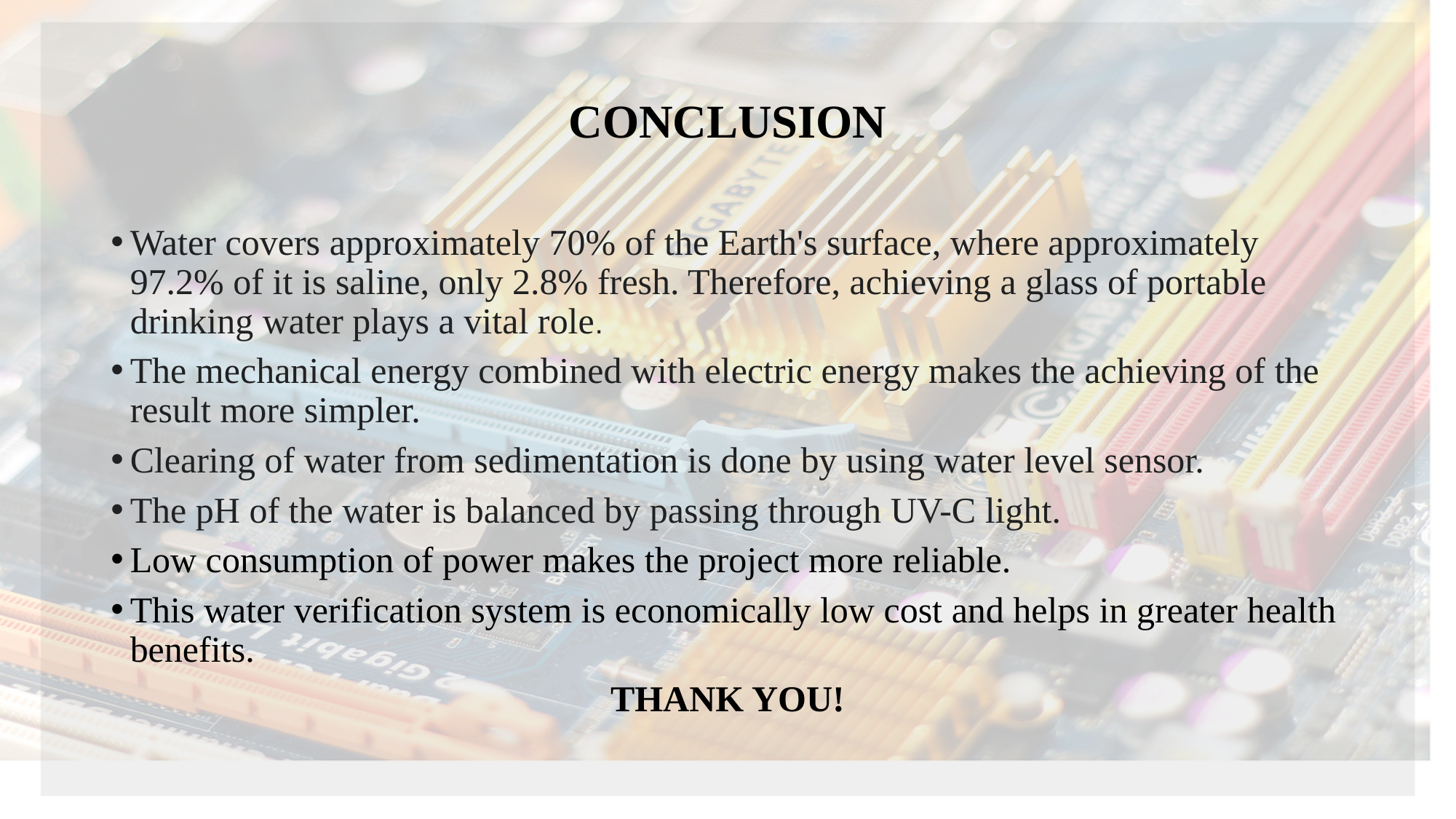

# CONCLUSION
Water covers approximately 70% of the Earth's surface, where approximately 97.2% of it is saline, only 2.8% fresh. Therefore, achieving a glass of portable drinking water plays a vital role.
The mechanical energy combined with electric energy makes the achieving of the result more simpler.
Clearing of water from sedimentation is done by using water level sensor.
The pH of the water is balanced by passing through UV-C light.
Low consumption of power makes the project more reliable.
This water verification system is economically low cost and helps in greater health benefits.
THANK YOU!